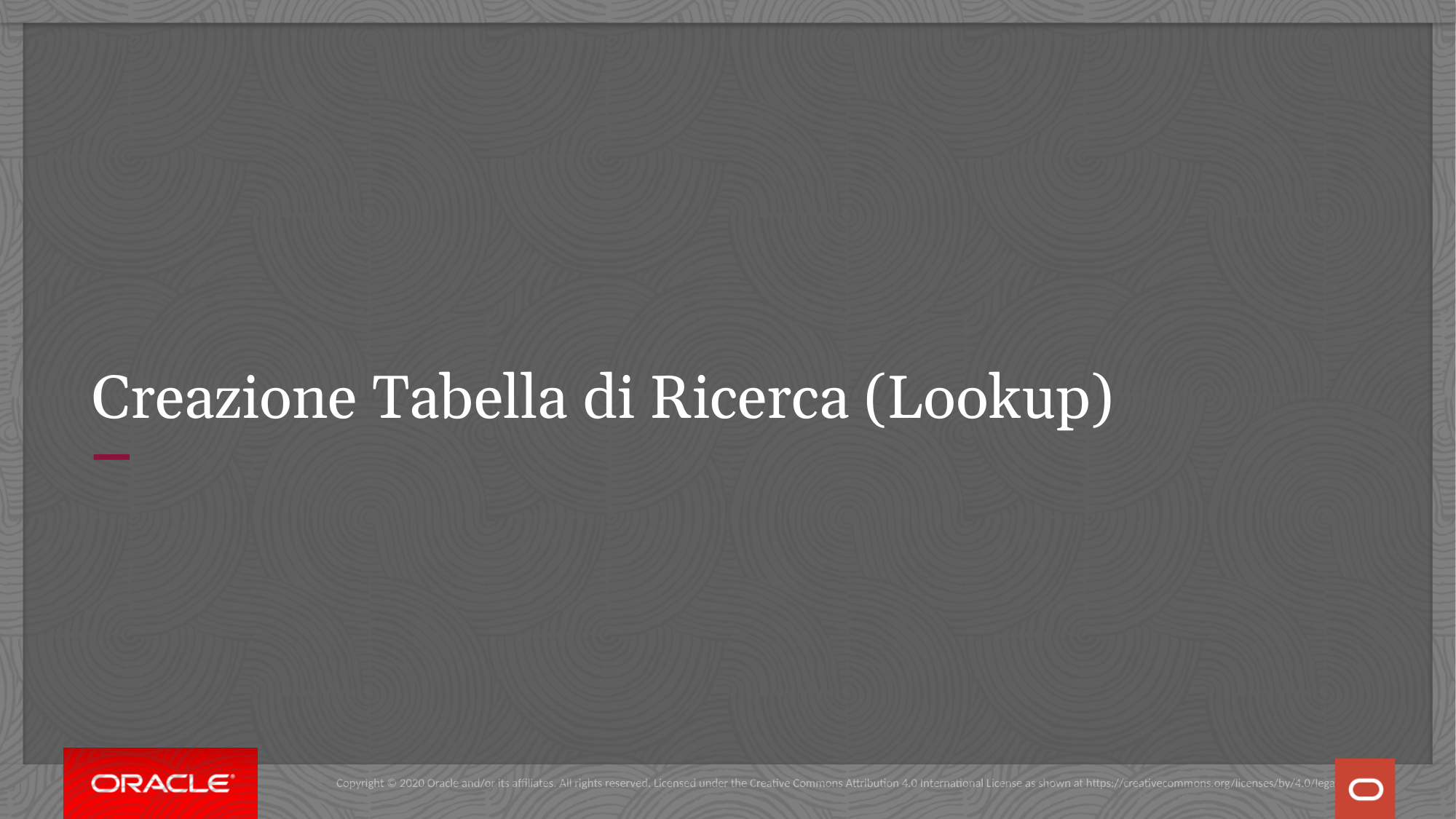

9
# Creazione Tabella di Ricerca (Lookup)